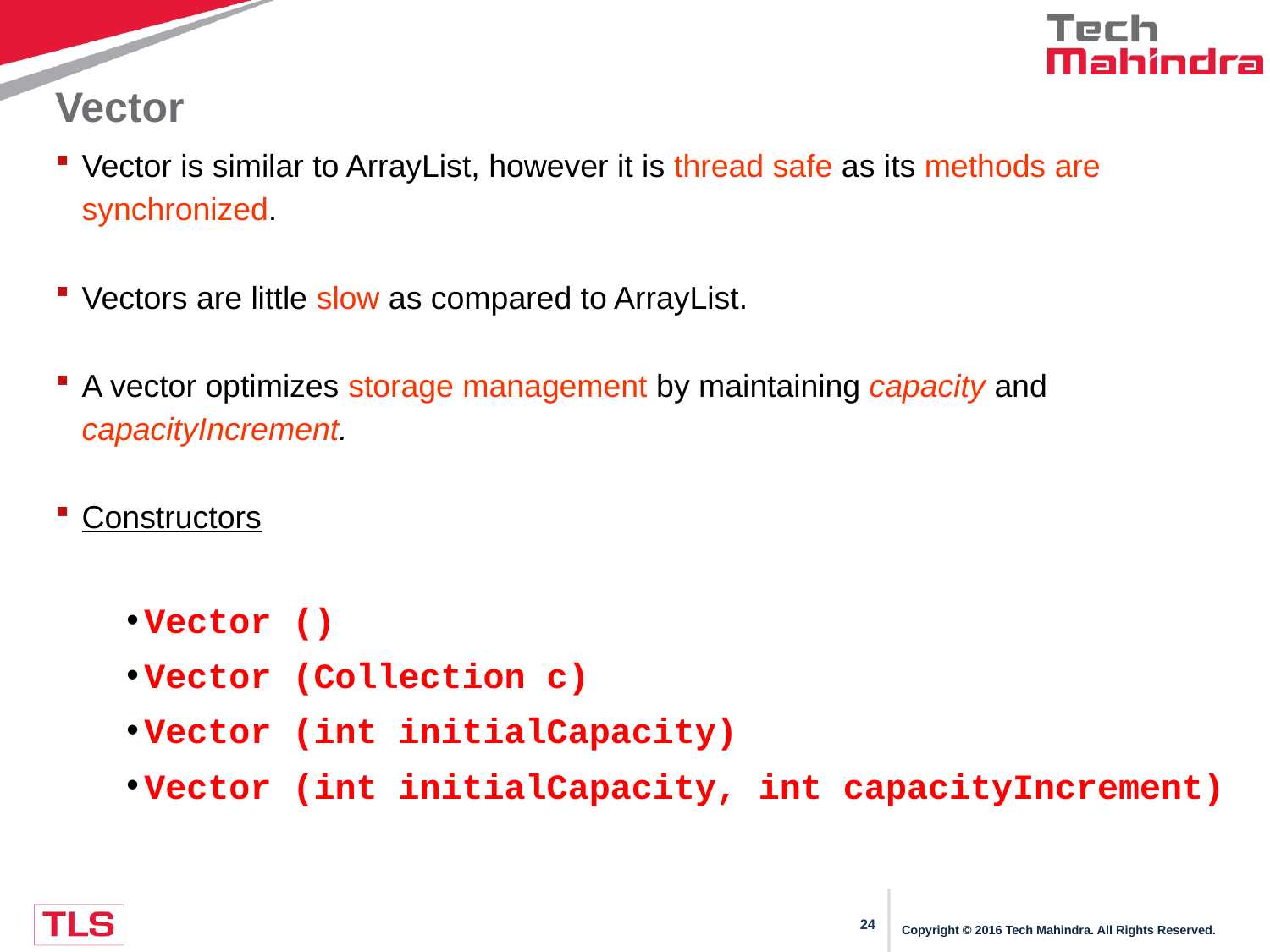

# Vector
Vector is similar to ArrayList, however it is thread safe as its methods are synchronized.

Vectors are little slow as compared to ArrayList.

A vector optimizes storage management by maintaining capacity and capacityIncrement.

Constructors

Vector ()
Vector (Collection c)
Vector (int initialCapacity)
Vector (int initialCapacity, int capacityIncrement)

Copyright © 2016 Tech Mahindra. All Rights Reserved.